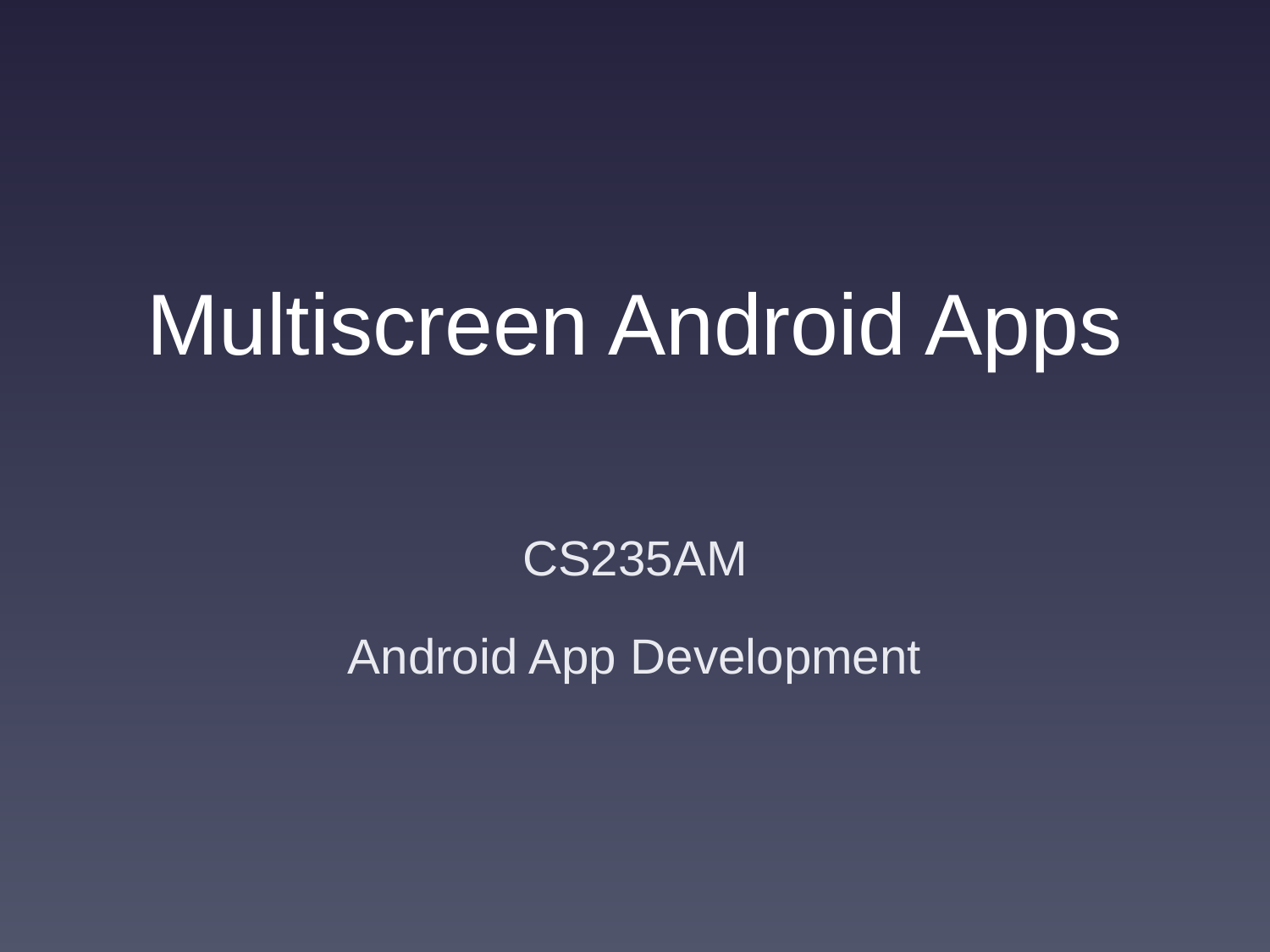

# Multiscreen Android Apps
CS235AM
Android App Development